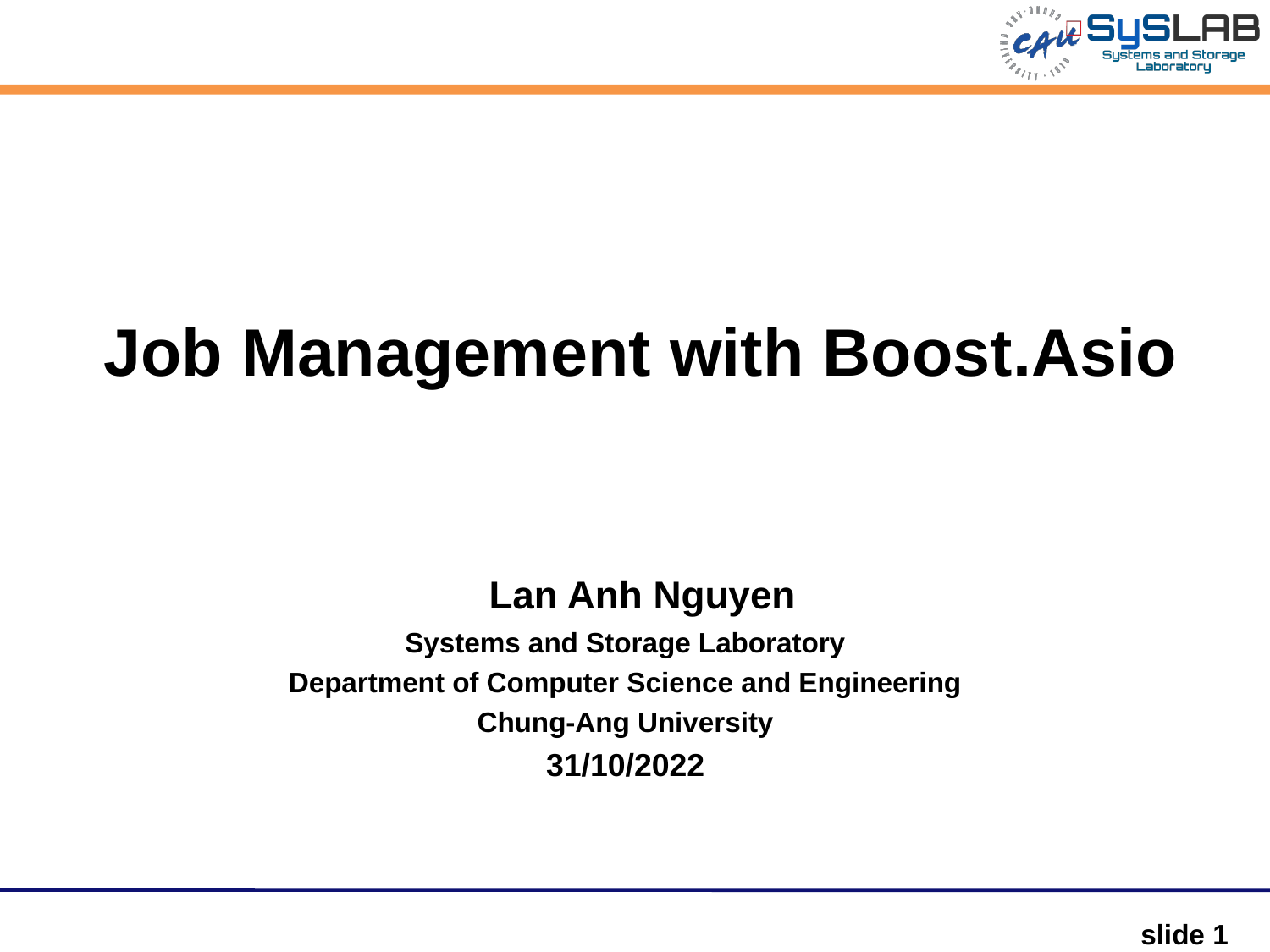

Job Management with Boost.Asio
                            Lan Anh Nguyen
Systems and Storage Laboratory
Department of Computer Science and Engineering
Chung-Ang University
31/10/2022